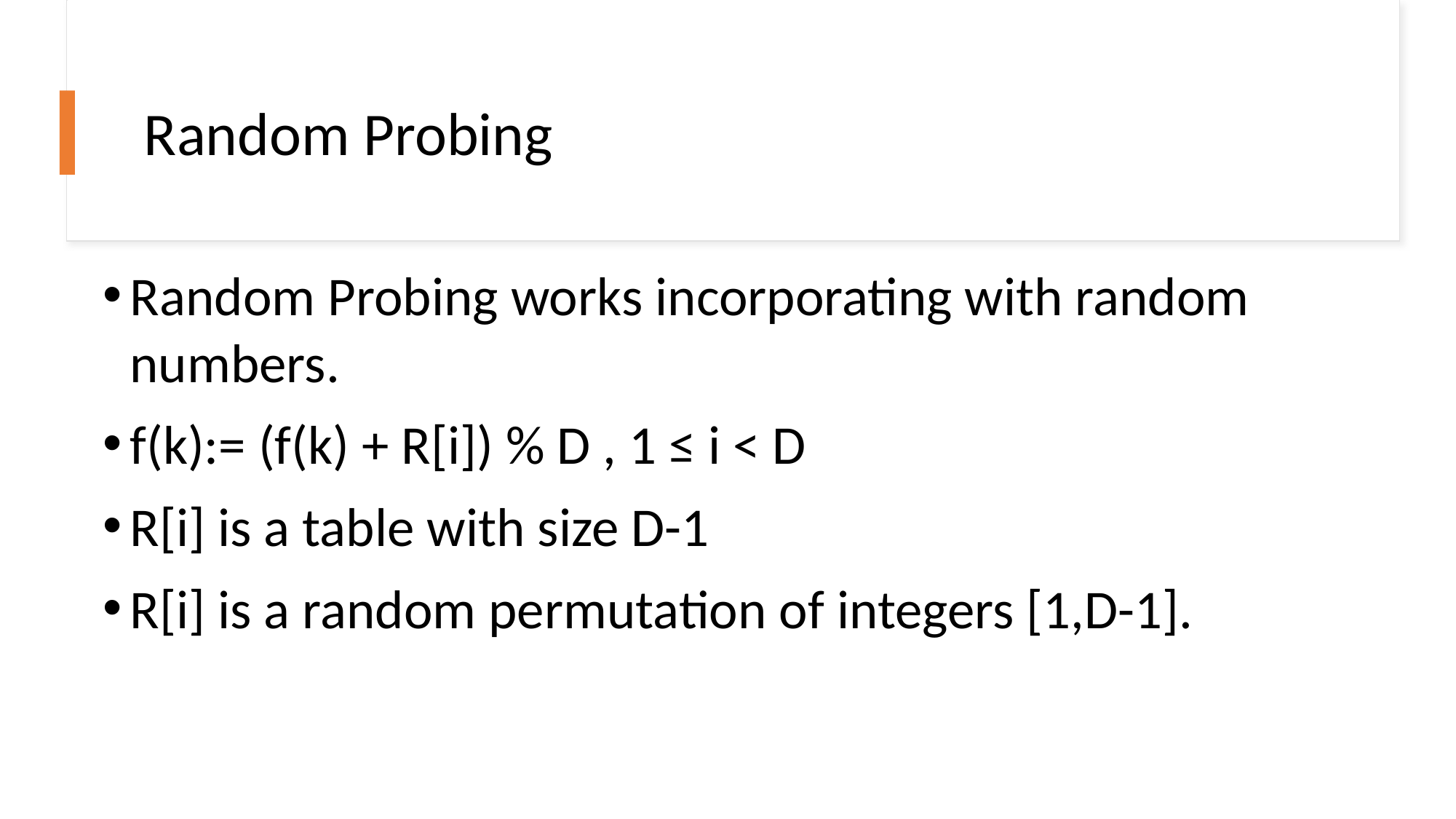

# Random Probing

Random Probing works incorporating with random numbers.
f(k):= (f(k) + R[i]) % D , 1 ≤ i < D
R[i] is a table with size D-1
R[i] is a random permutation of integers [1,D-1].